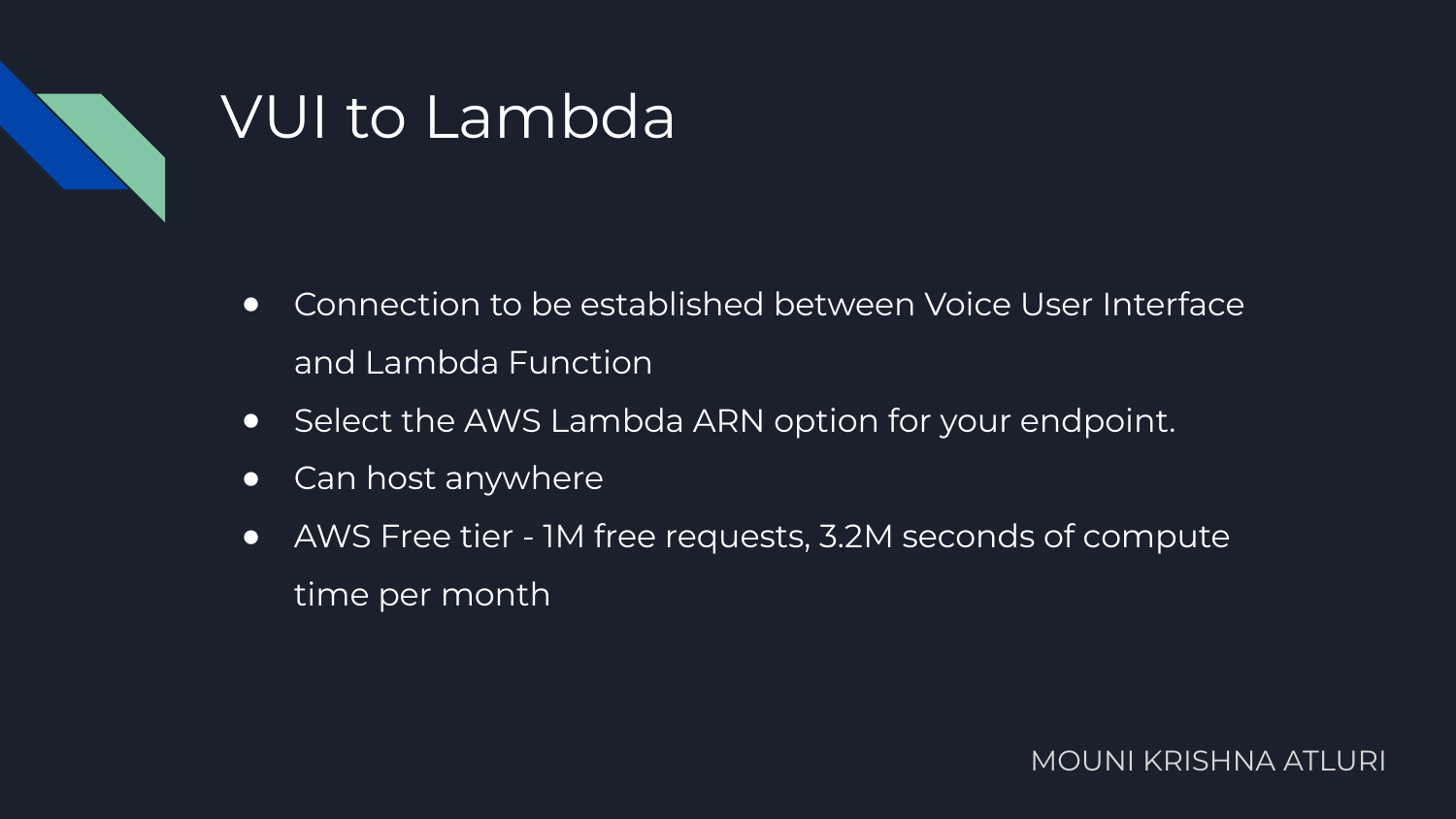

# VUI to Lambda
Connection to be established between Voice User Interface and Lambda Function
Select the AWS Lambda ARN option for your endpoint.
Can host anywhere
AWS Free tier - 1M free requests, 3.2M seconds of compute time per month

MOUNI KRISHNA ATLURI